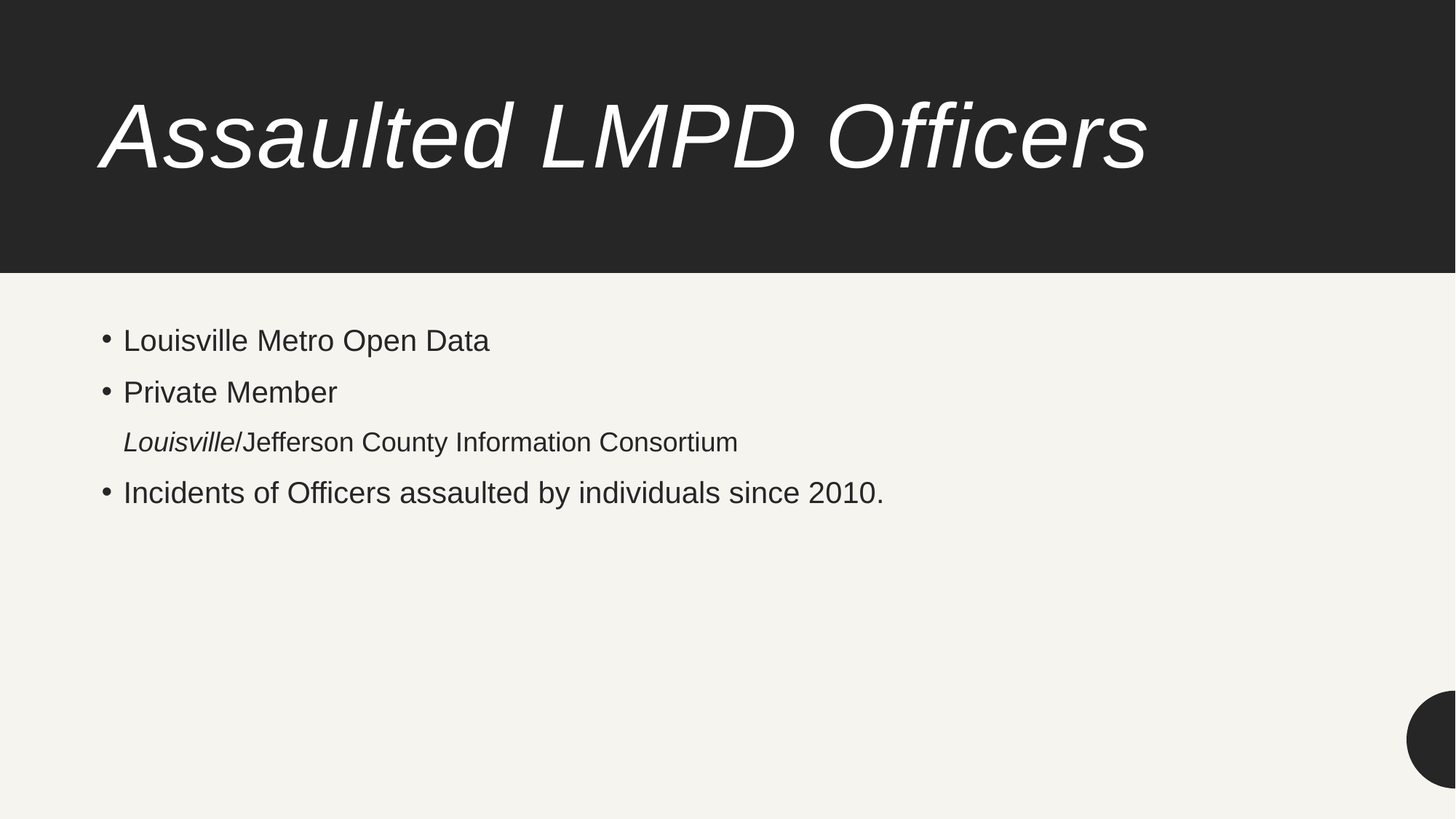

# Assaulted LMPD Officers
Louisville Metro Open Data
Private Member
Louisville/Jefferson County Information Consortium
Incidents of Officers assaulted by individuals since 2010.